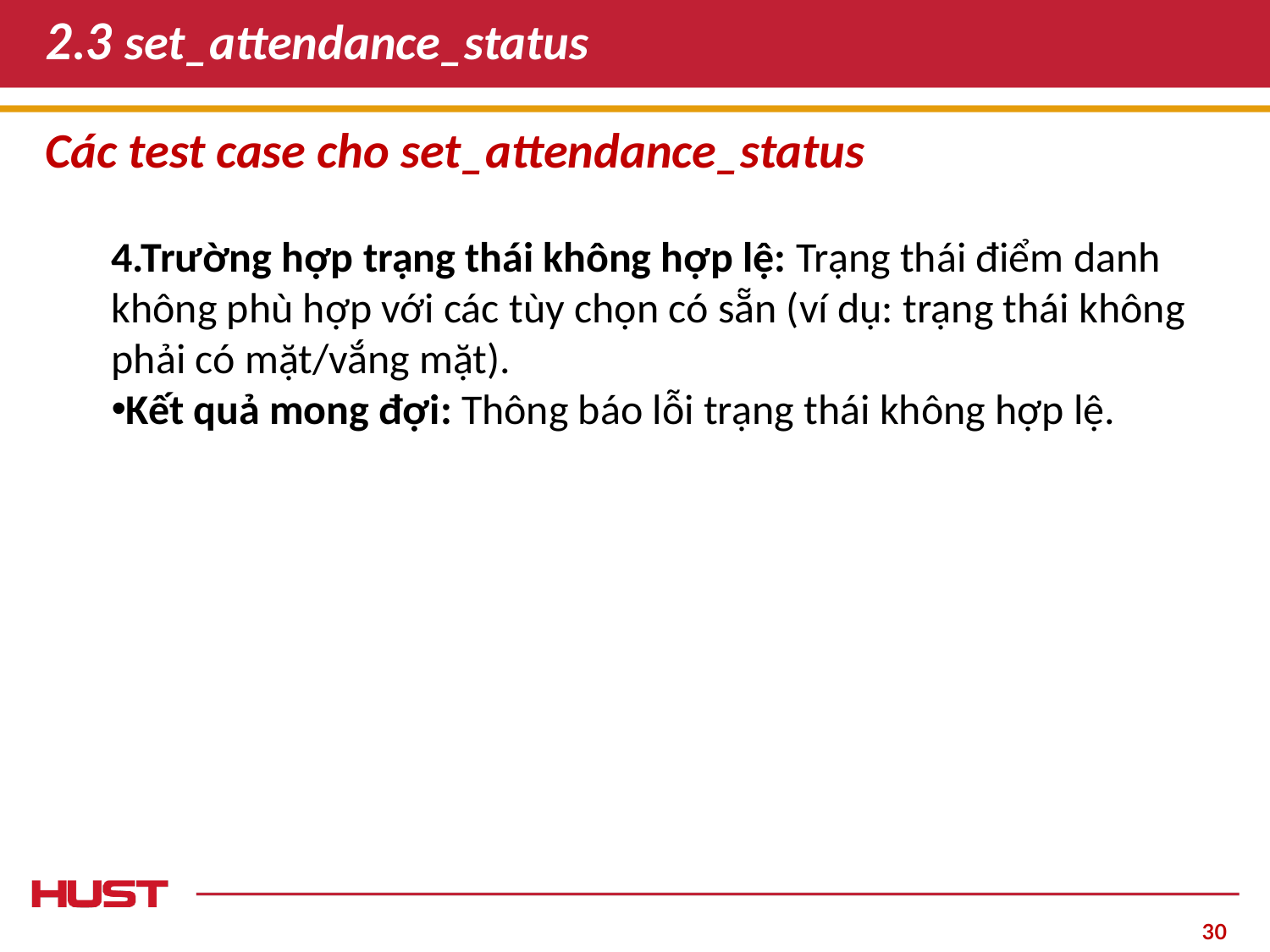

# 2.3 set_attendance_status
Các test case cho set_attendance_status

4.Trường hợp trạng thái không hợp lệ: Trạng thái điểm danh không phù hợp với các tùy chọn có sẵn (ví dụ: trạng thái không phải có mặt/vắng mặt).
Kết quả mong đợi: Thông báo lỗi trạng thái không hợp lệ.
30